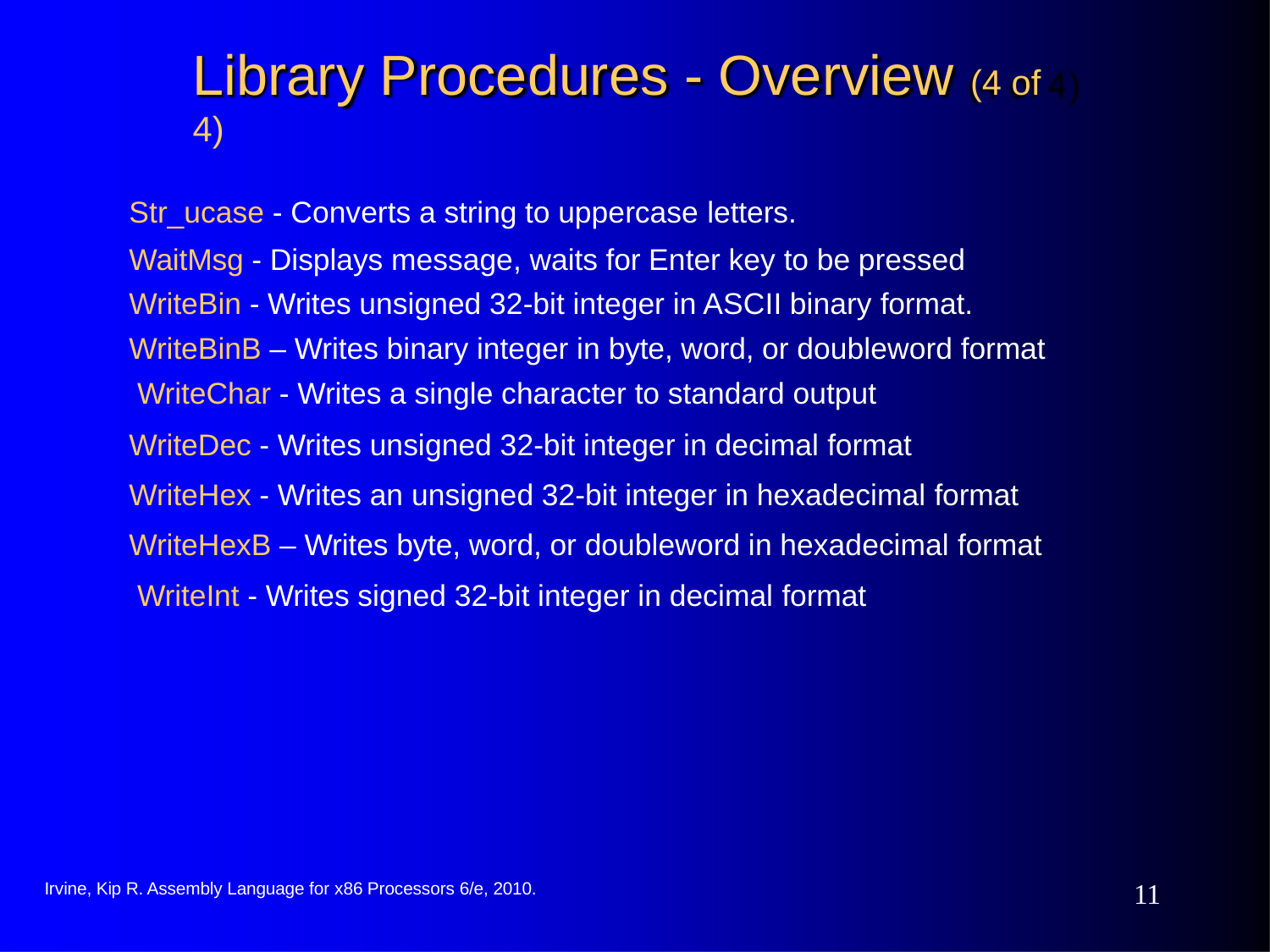

# Library Procedures - Overview (4 of 4)

Str_ucase - Converts a string to uppercase letters.
WaitMsg - Displays message, waits for Enter key to be pressed  WriteBin - Writes unsigned 32-bit integer in ASCII binary format.  WriteBinB – Writes binary integer in byte, word, or doubleword format  WriteChar - Writes a single character to standard output
WriteDec - Writes unsigned 32-bit integer in decimal format  WriteHex - Writes an unsigned 32-bit integer in hexadecimal format
WriteHexB – Writes byte, word, or doubleword in hexadecimal format  WriteInt - Writes signed 32-bit integer in decimal format
11
Irvine, Kip R. Assembly Language for x86 Processors 6/e, 2010.